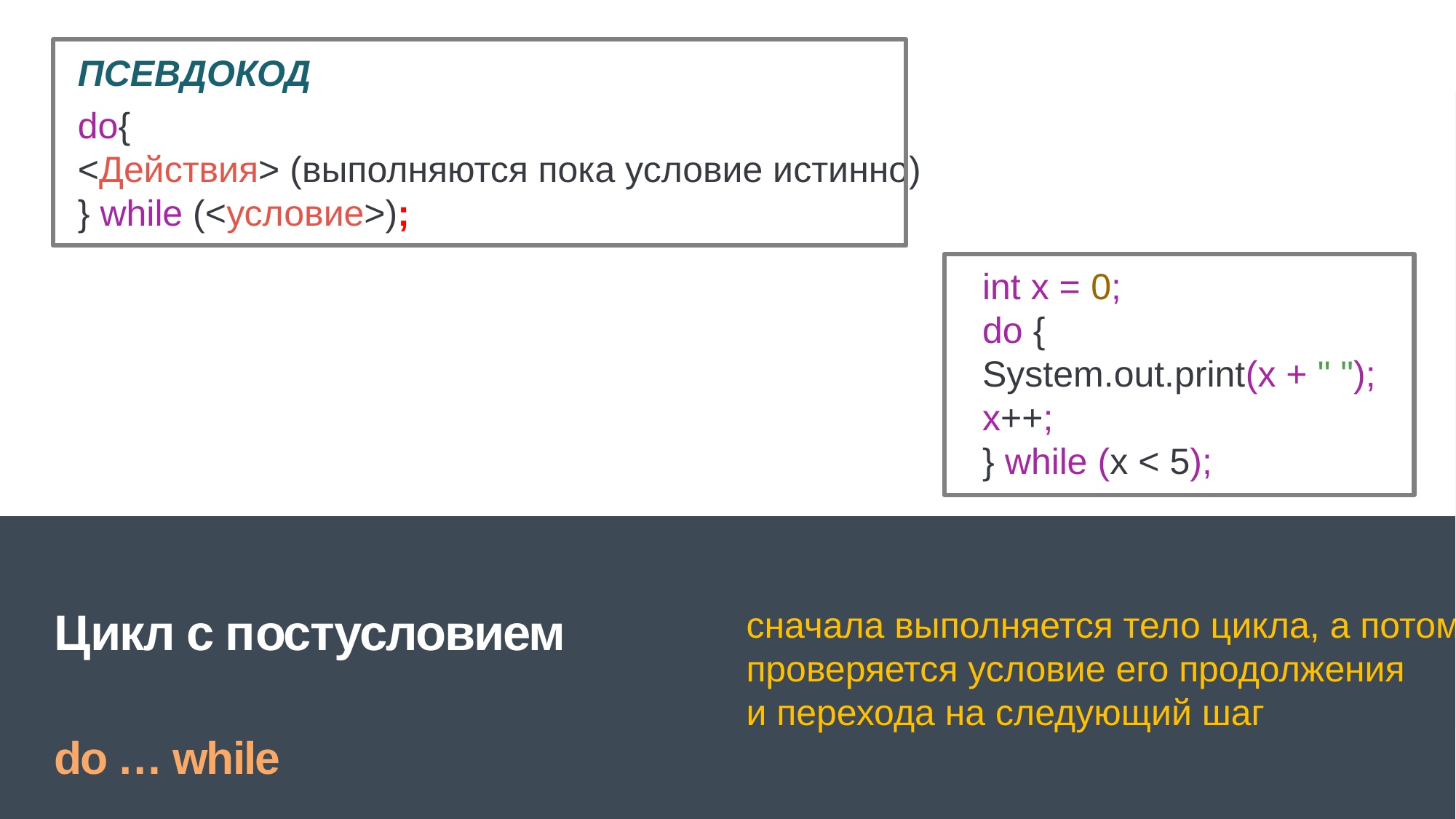

ПСЕВДОКОД
do{
<Действия> (выполняются пока условие истинно)
} while (<условие>);

int x = 0;
do {
System.оut.print(x + " ");
x++;
} while (x < 5);

Цикл с постусловием
do … while
сначала выполняется тело цикла, а потом проверяется условие его продолжения и перехода на следующий шаг